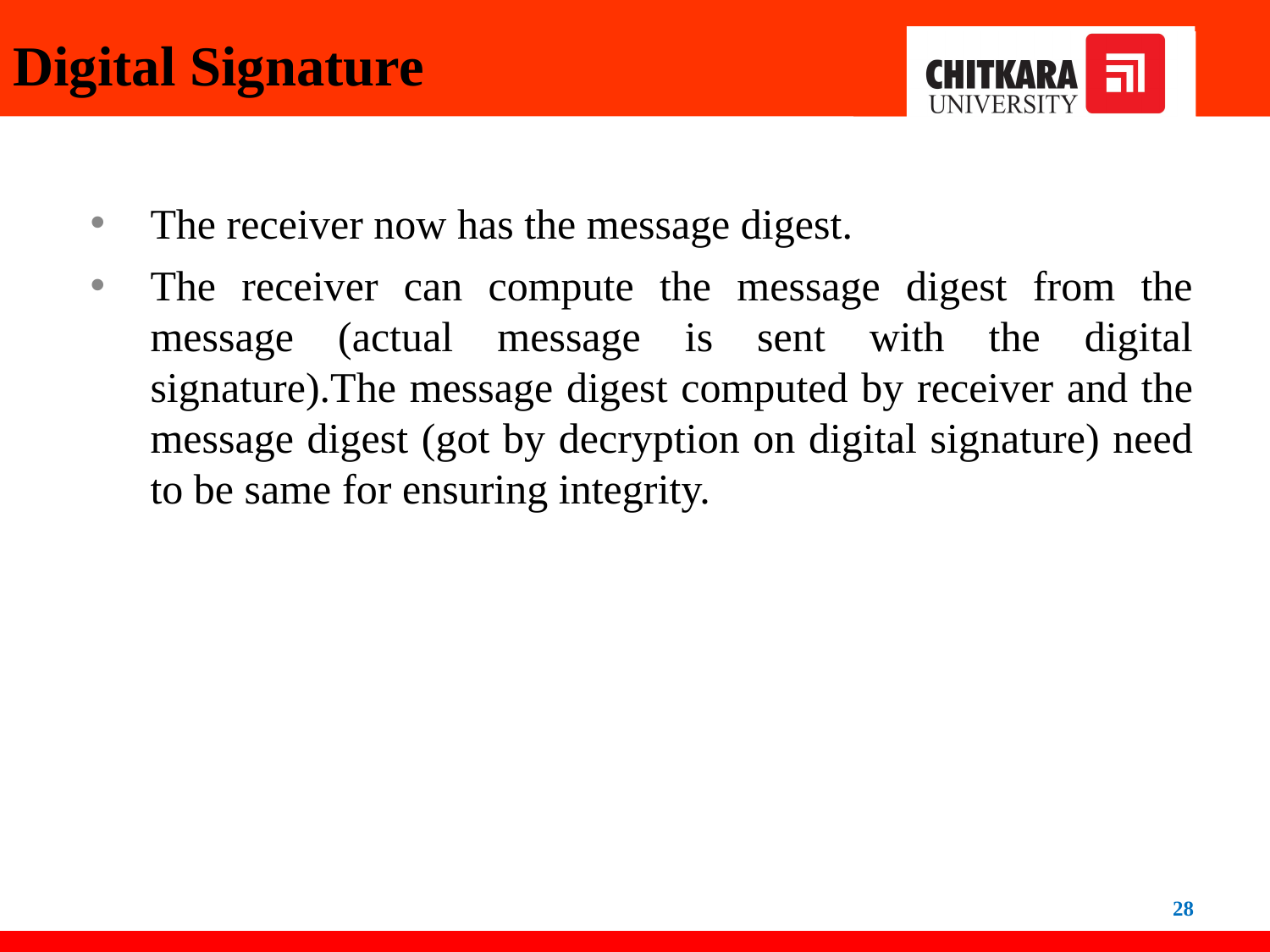

# Digital Signature
The receiver now has the message digest.
The receiver can compute the message digest from the message (actual message is sent with the digital signature).The message digest computed by receiver and the message digest (got by decryption on digital signature) need to be same for ensuring integrity.
28